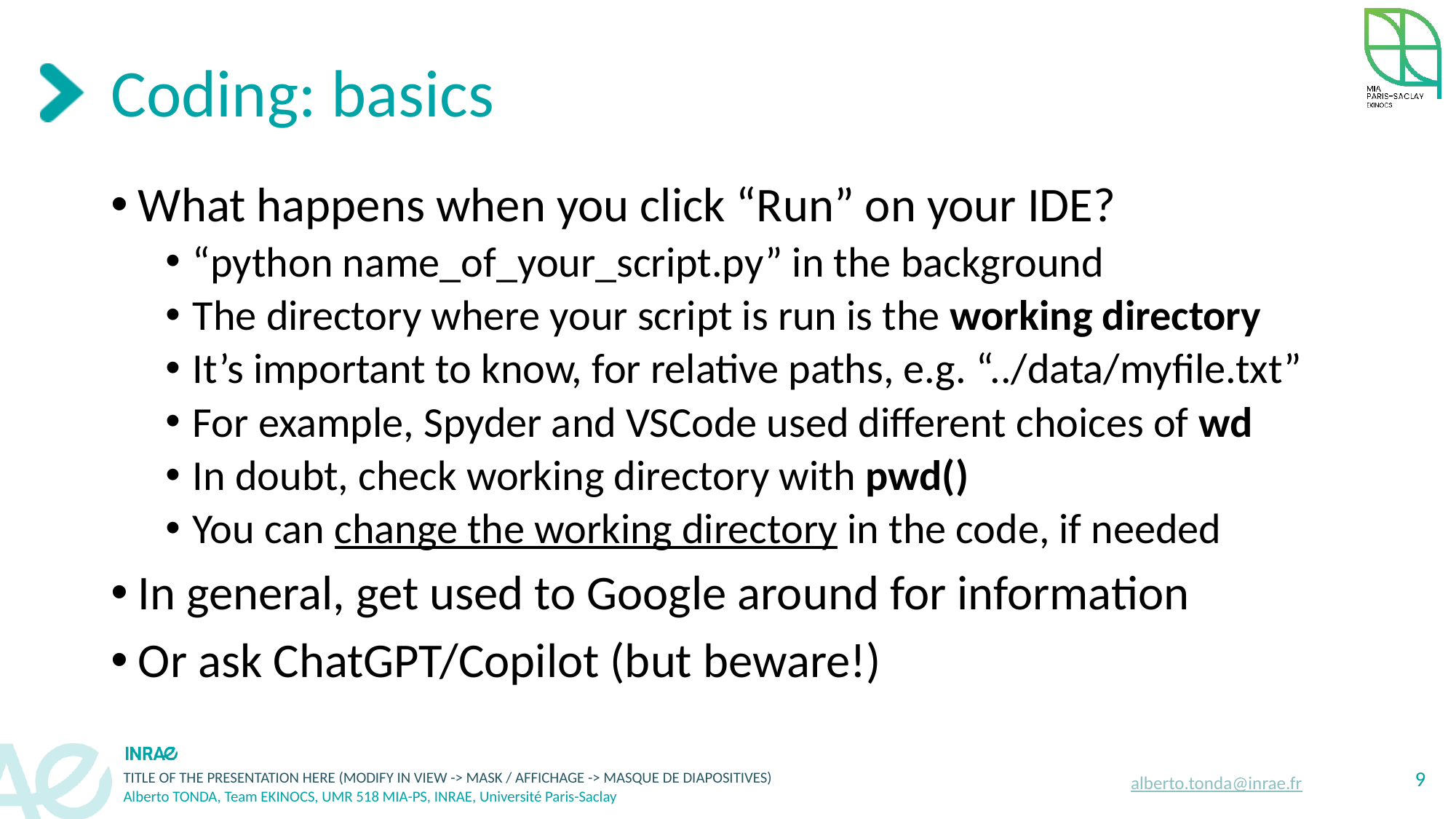

# Coding: basics
What happens when you click “Run” on your IDE?
“python name_of_your_script.py” in the background
The directory where your script is run is the working directory
It’s important to know, for relative paths, e.g. “../data/myfile.txt”
For example, Spyder and VSCode used different choices of wd
In doubt, check working directory with pwd()
You can change the working directory in the code, if needed
In general, get used to Google around for information
Or ask ChatGPT/Copilot (but beware!)
9
alberto.tonda@inrae.fr